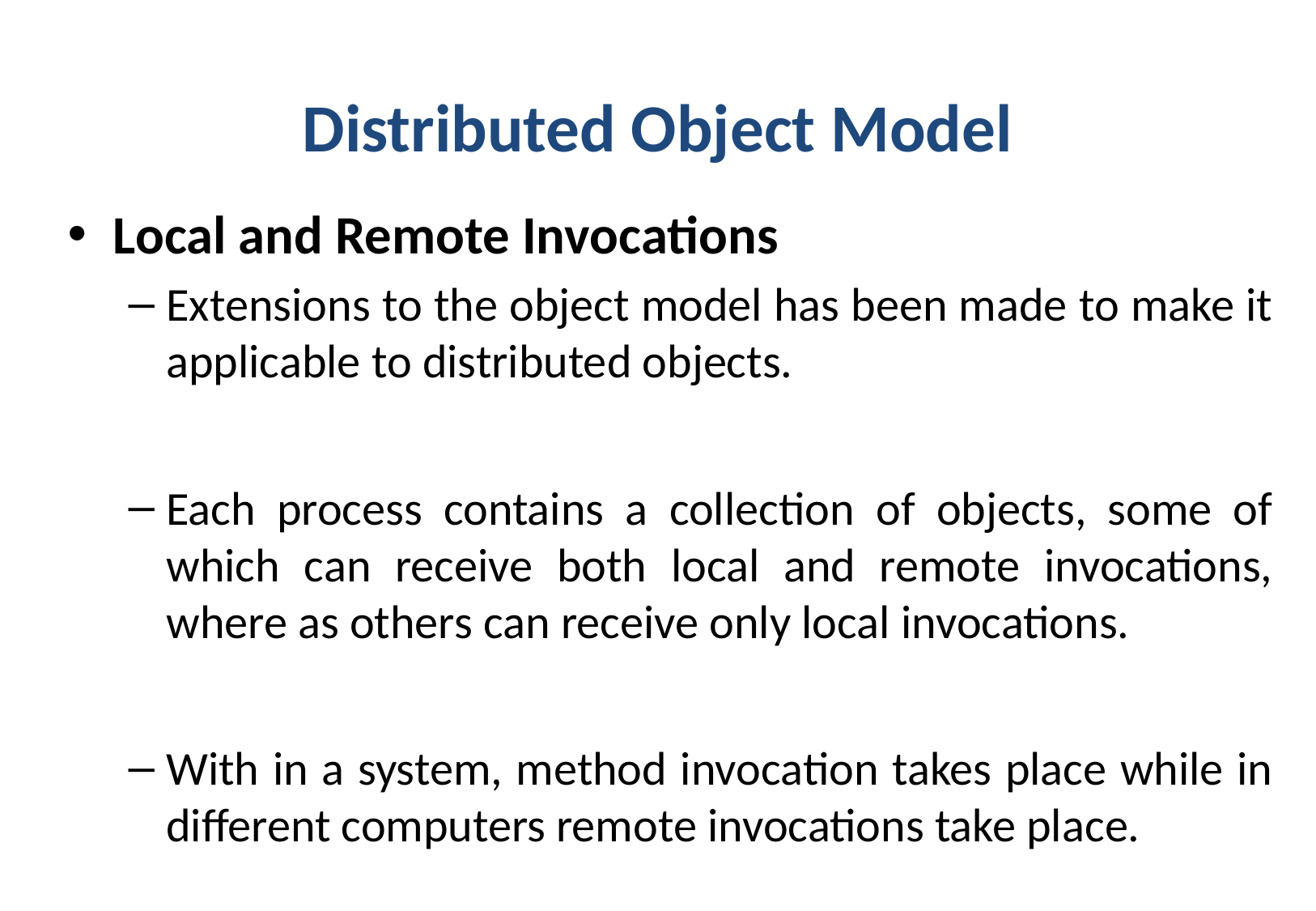

# Distributed Object Model
Local and Remote Invocations
Extensions to the object model has been made to make it applicable to distributed objects.

Each process contains a collection of objects, some of which can receive both local and remote invocations, where as others can receive only local invocations.

With in a system, method invocation takes place while in different computers remote invocations take place.